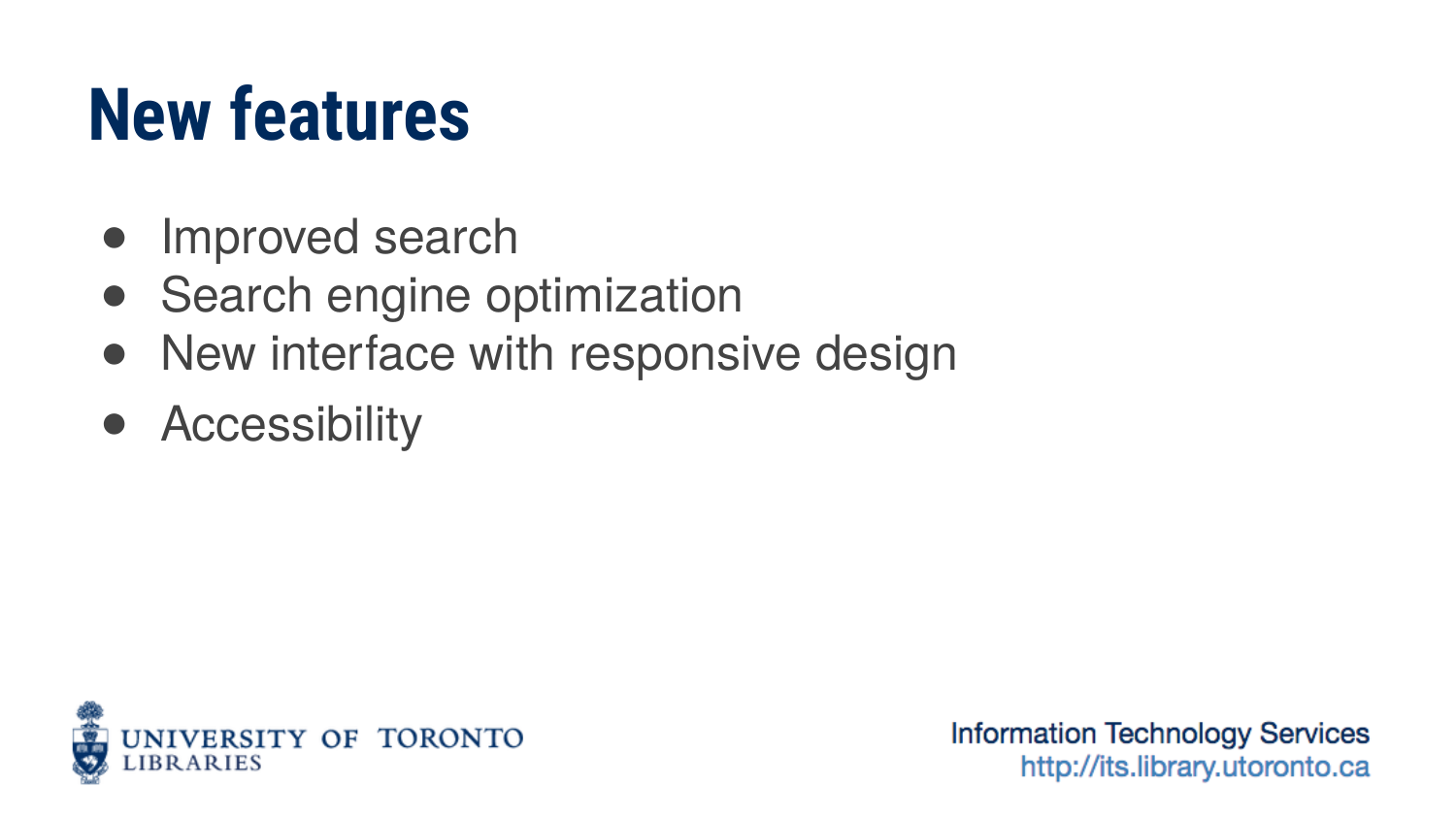

# New features
Improved search
Search engine optimization
New interface with responsive design
Accessibility